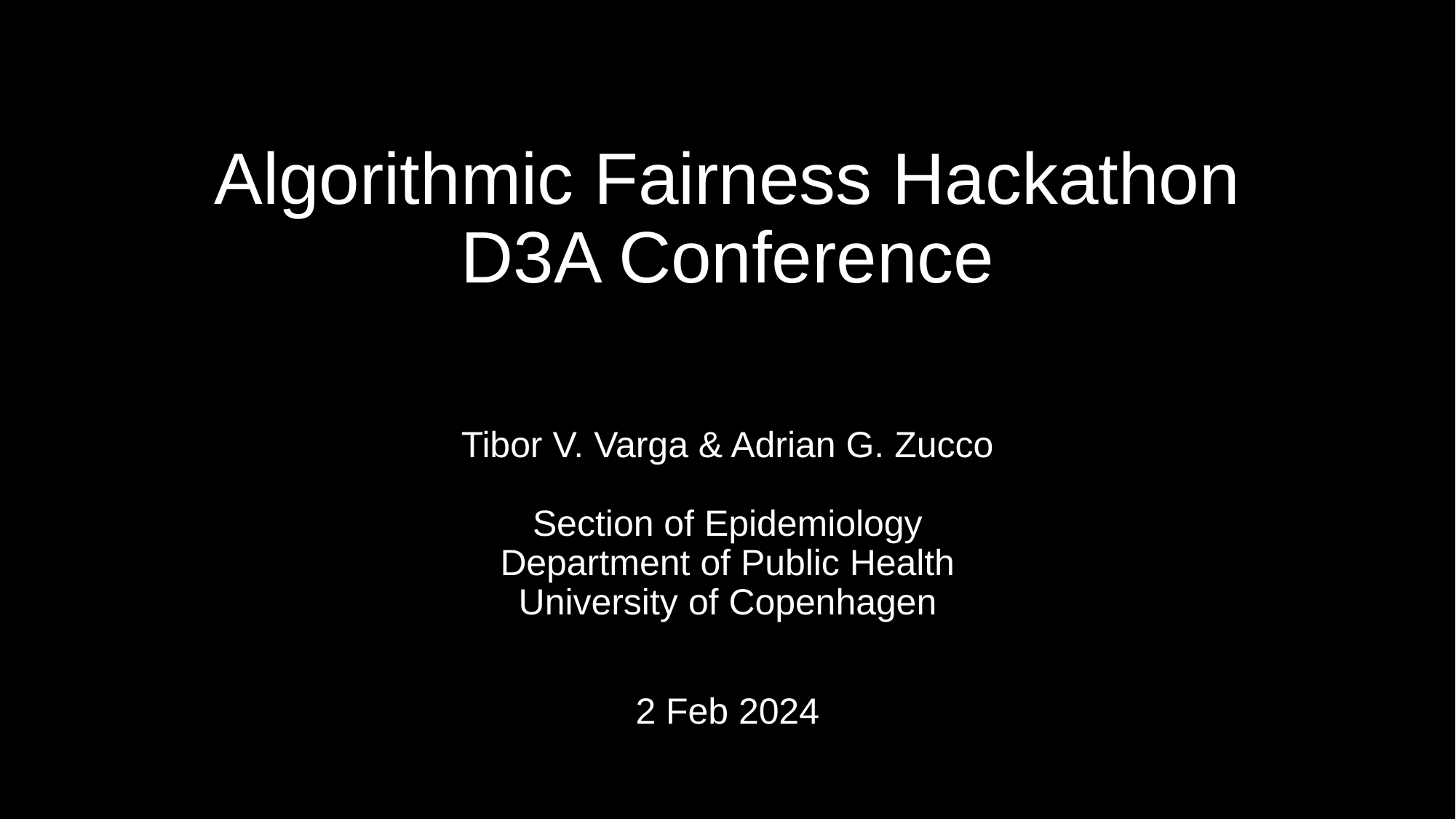

# Algorithmic Fairness Hackathon D3A Conference

Tibor V. Varga & Adrian G. Zucco
Section of Epidemiology
Department of Public Health
University of Copenhagen

2 Feb 2024